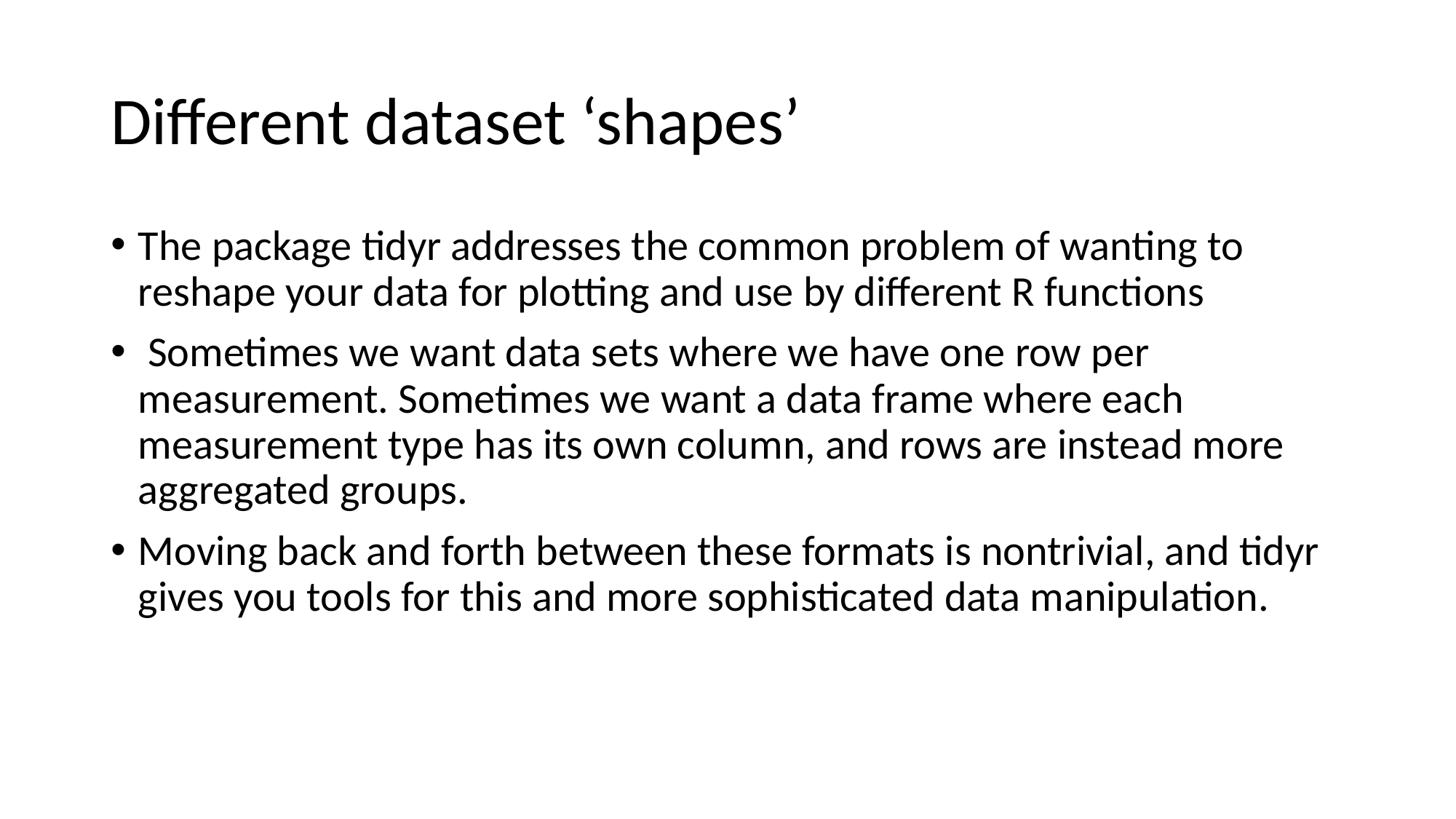

# Different dataset ‘shapes’
The package tidyr addresses the common problem of wanting to reshape your data for plotting and use by different R functions
 Sometimes we want data sets where we have one row per measurement. Sometimes we want a data frame where each measurement type has its own column, and rows are instead more aggregated groups.
Moving back and forth between these formats is nontrivial, and tidyr gives you tools for this and more sophisticated data manipulation.